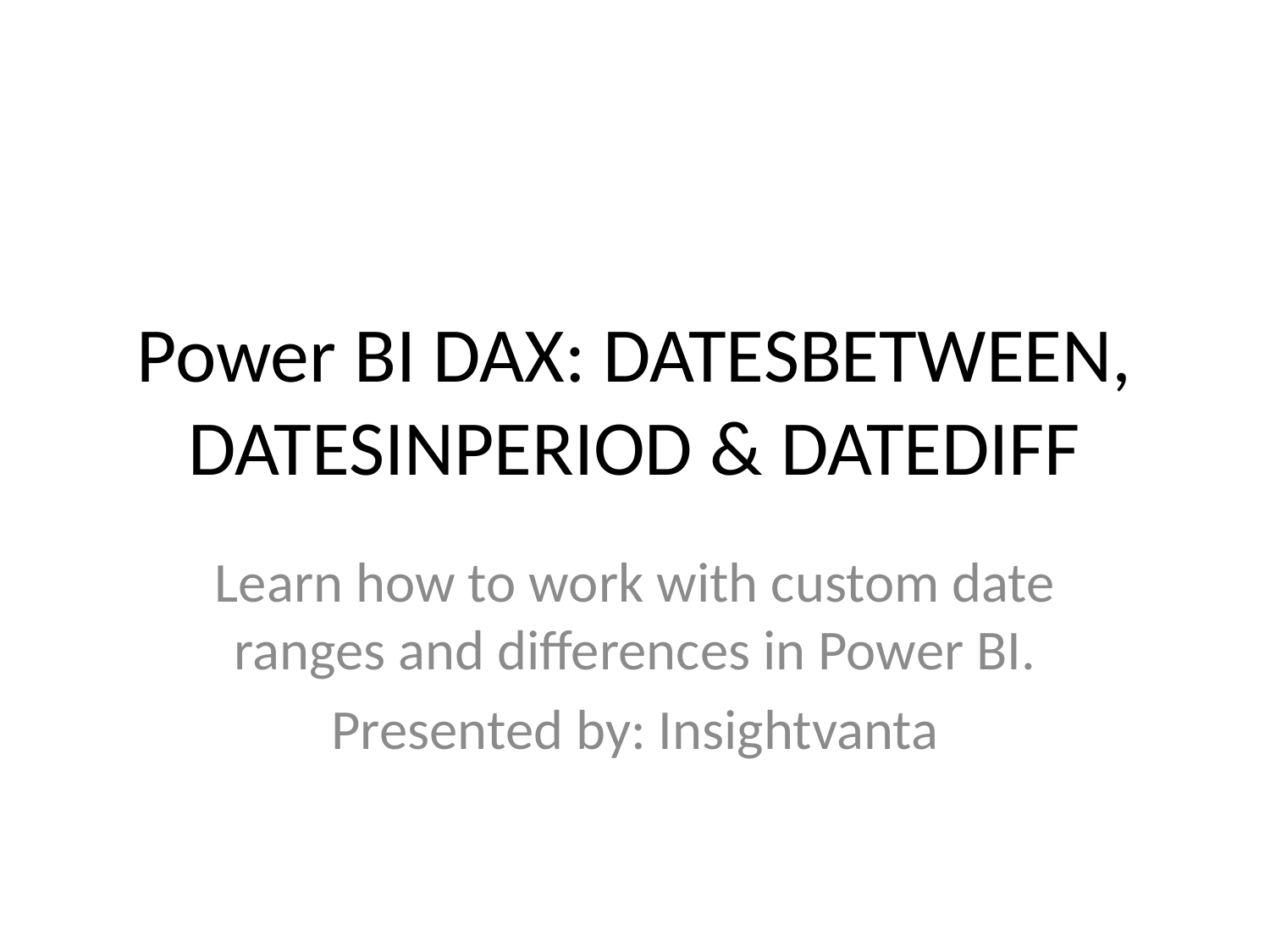

# Power BI DAX: DATESBETWEEN, DATESINPERIOD & DATEDIFF
Learn how to work with custom date ranges and differences in Power BI.
Presented by: Insightvanta